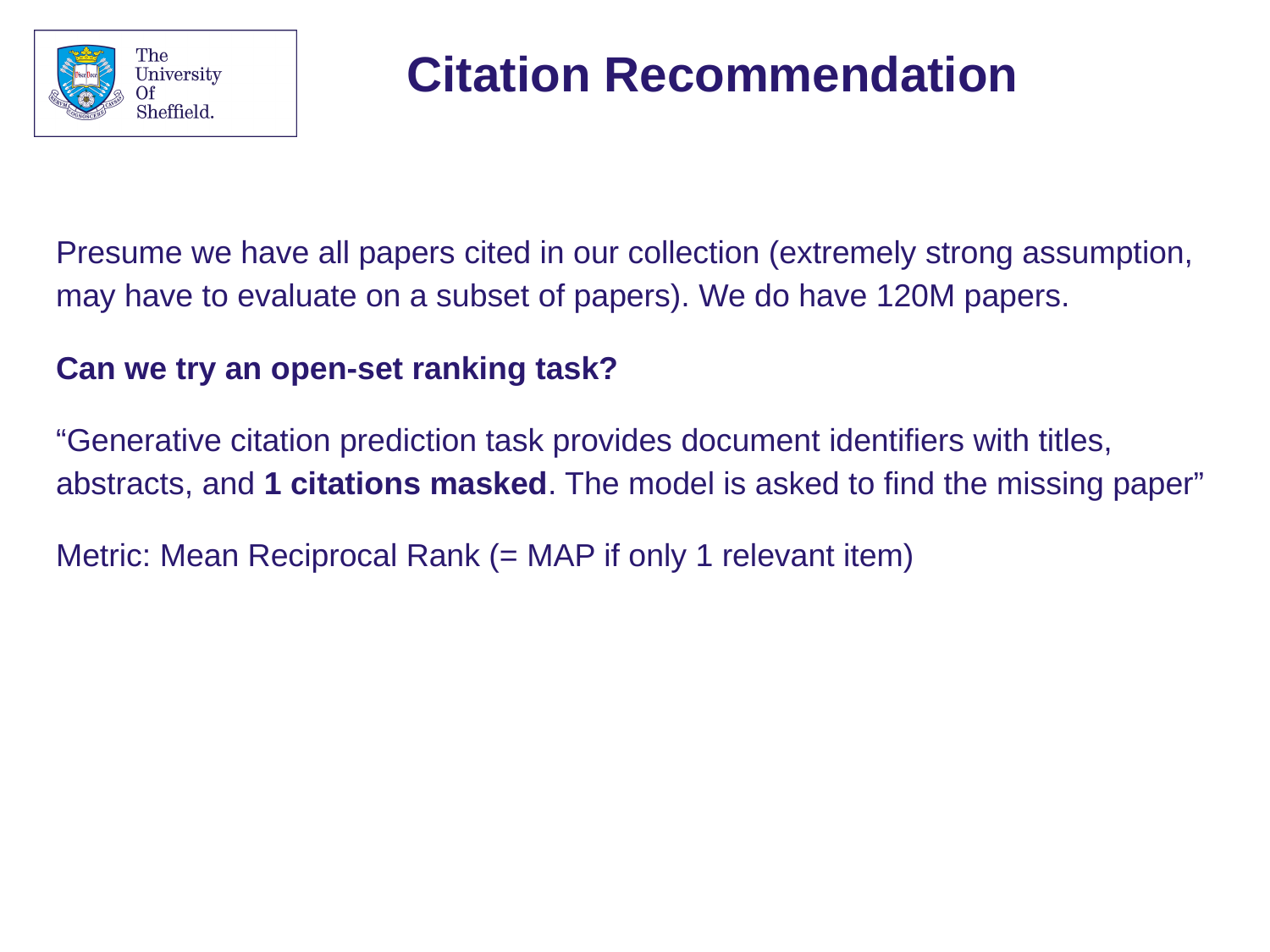

# Citation Recommendation
Presume we have all papers cited in our collection (extremely strong assumption, may have to evaluate on a subset of papers). We do have 120M papers.
Can we try an open-set ranking task?
“Generative citation prediction task provides document identifiers with titles, abstracts, and 1 citations masked. The model is asked to find the missing paper”
Metric: Mean Reciprocal Rank (= MAP if only 1 relevant item)